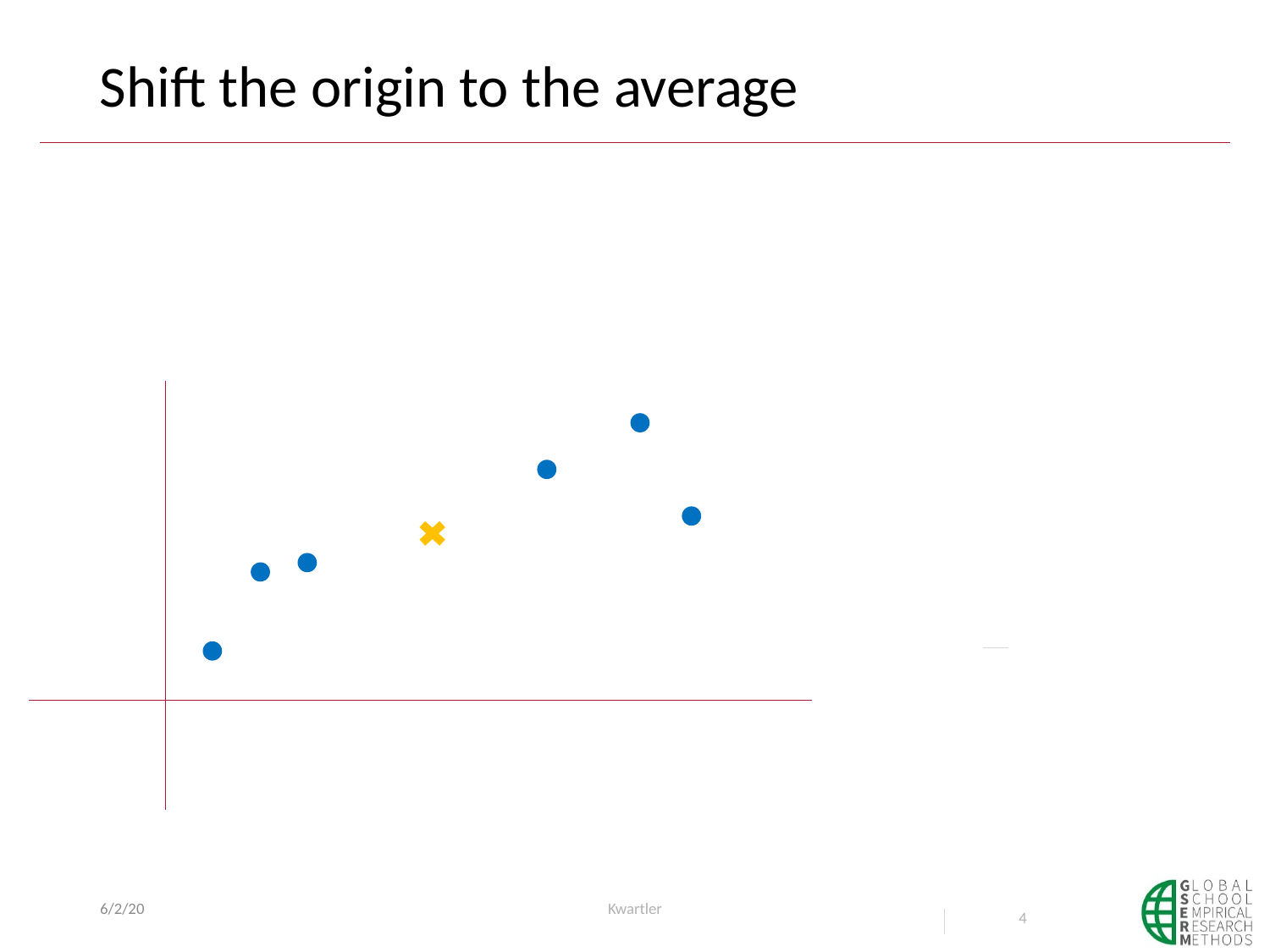

# Shift the origin to the average

6/2/20
Kwartler
4